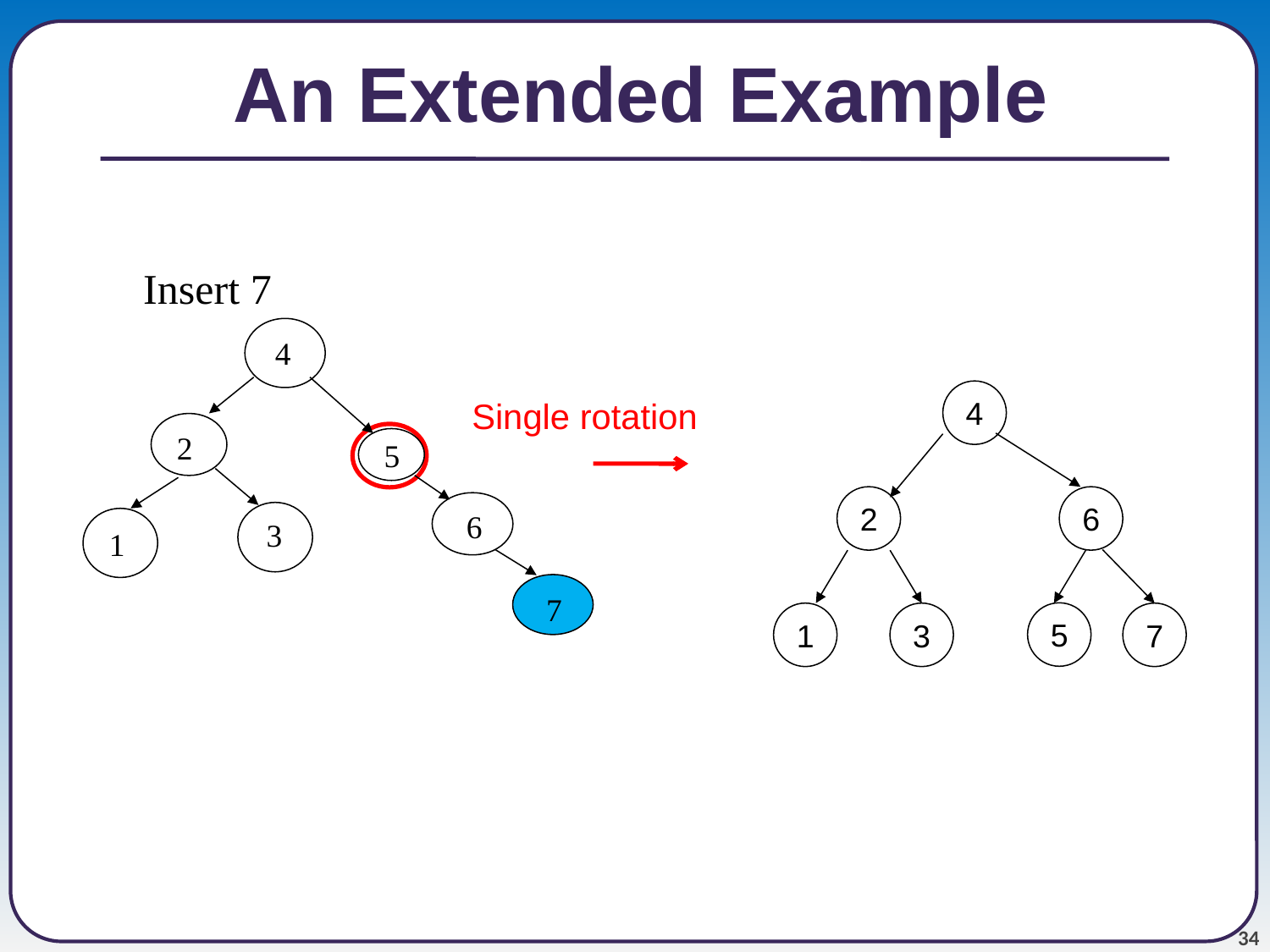

An Extended Example
Insert 7

4

2

5

6

1
4

2
6

1
3
7
Single rotation

3

7
5